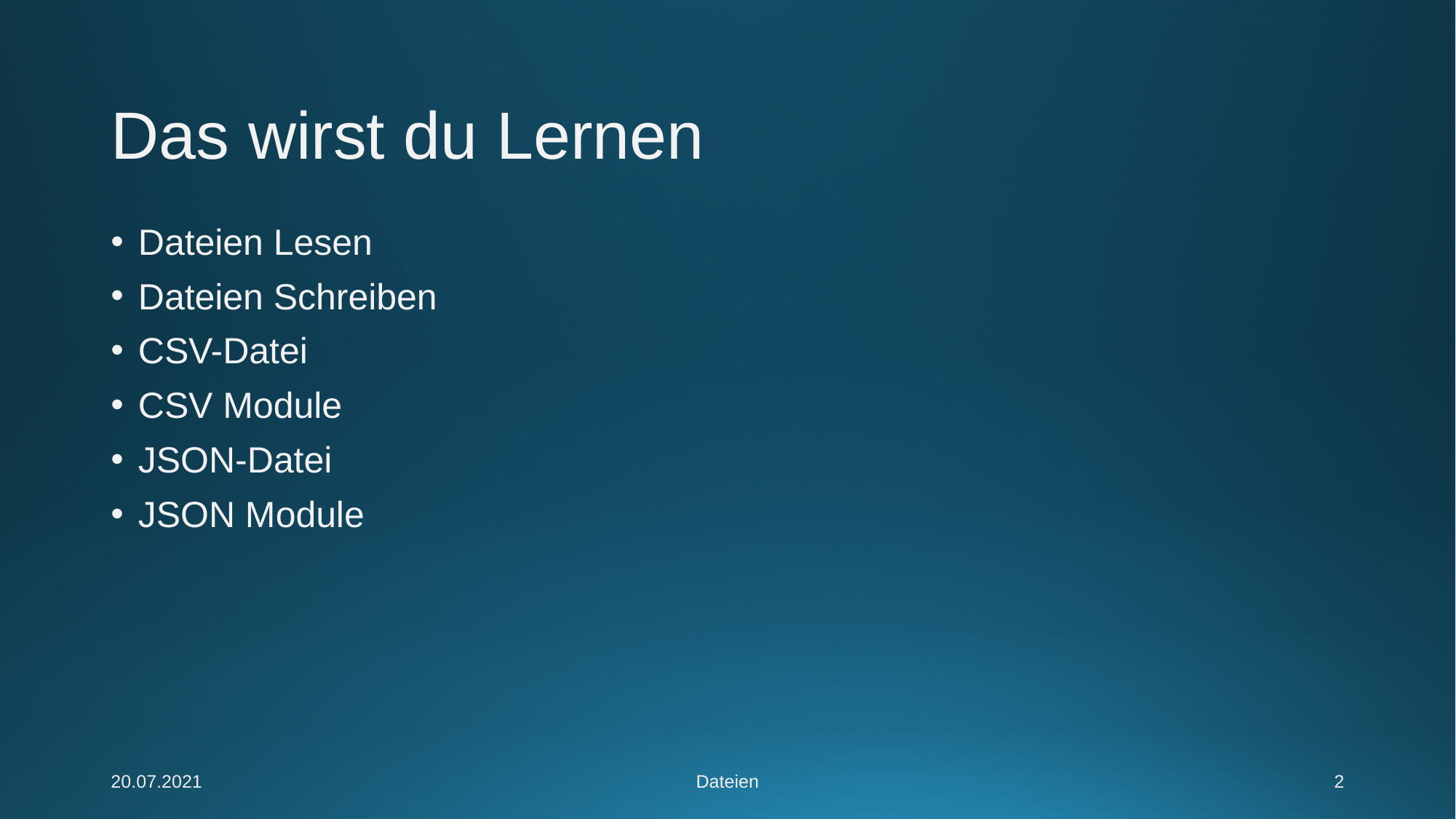

# Das wirst du Lernen
Dateien Lesen
Dateien Schreiben
CSV-Datei
CSV Module
JSON-Datei
JSON Module
20.07.2021
Dateien
2